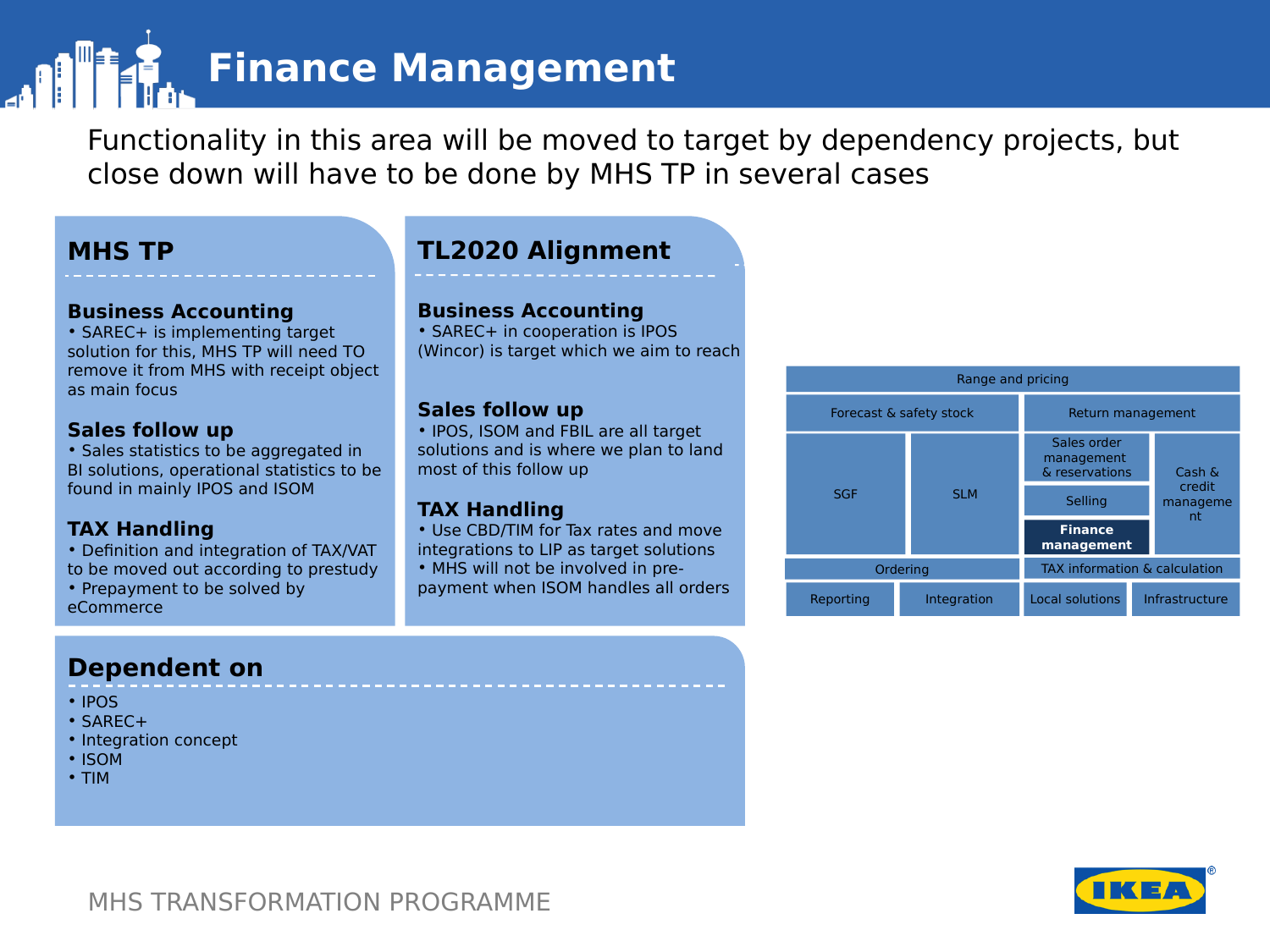

Finance Management
Functionality in this area will be moved to target by dependency projects, but close down will have to be done by MHS TP in several cases

TL2020 Alignment

Business Accounting
 SAREC+ in cooperation is IPOS (Wincor) is target which we aim to reach

Sales follow up
 IPOS, ISOM and FBIL are all target solutions and is where we plan to land most of this follow up

TAX Handling
 Use CBD/TIM for Tax rates and move integrations to LIP as target solutions
 MHS will not be involved in pre-payment when ISOM handles all orders
MHS TP

Business Accounting
 SAREC+ is implementing target solution for this, MHS TP will need TO remove it from MHS with receipt object as main focus

Sales follow up
 Sales statistics to be aggregated in BI solutions, operational statistics to be found in mainly IPOS and ISOM

TAX Handling
 Definition and integration of TAX/VAT to be moved out according to prestudy
 Prepayment to be solved by eCommerce
Range and pricing
Forecast & safety stock
Return management
Cash & credit management
SGF
SLM
Sales order management
& reservations
Selling
Finance management
TAX information & calculation
Reporting
Integration
Local solutions
Infrastructure
Ordering

Dependent on

 IPOS
 SAREC+
 Integration concept
 ISOM
 TIM